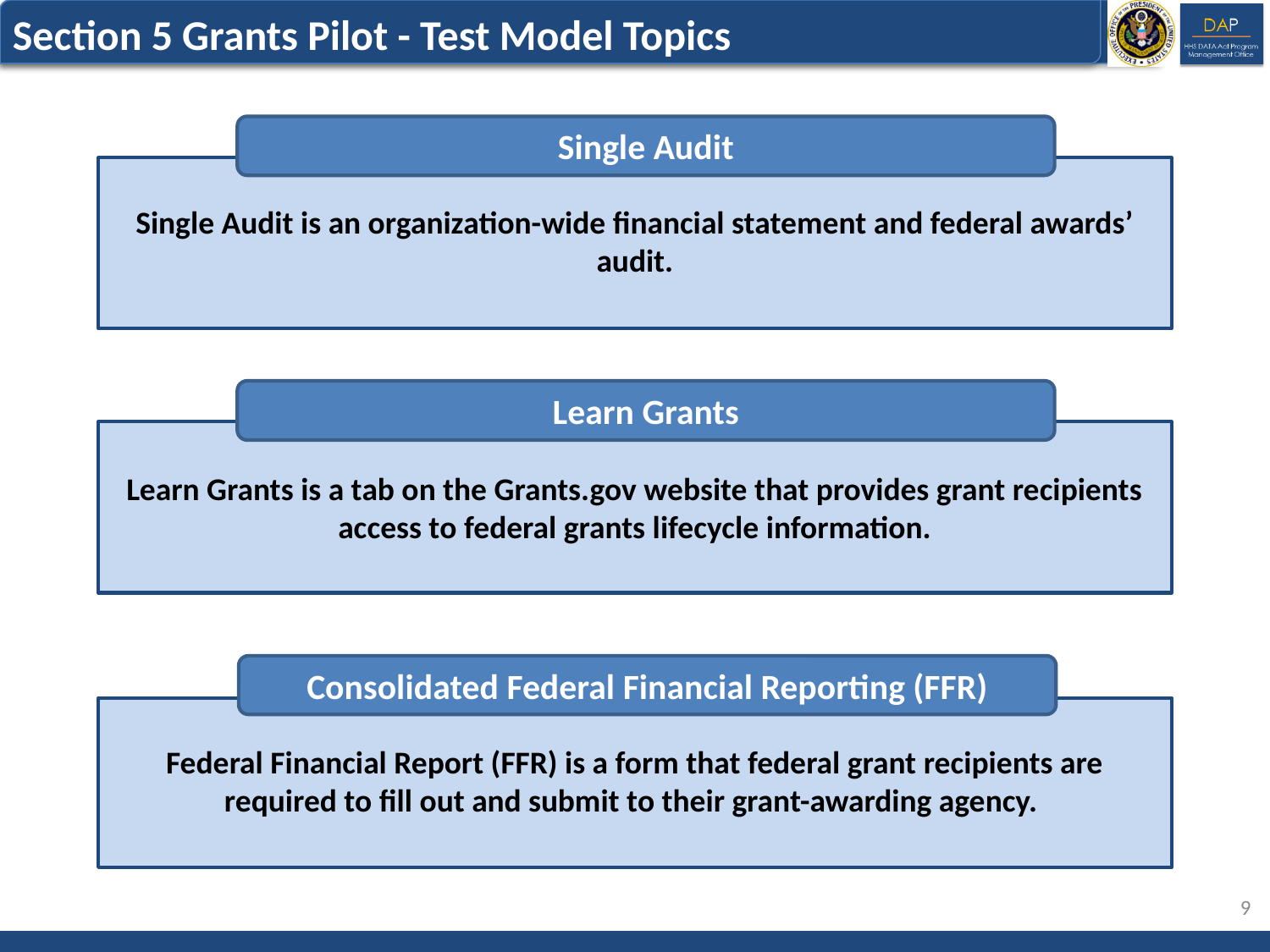

Section 5 Grants Pilot - Test Model Topics
Single Audit

Single Audit is an organization-wide financial statement and federal awards’ audit.
Learn Grants
Learn Grants is a tab on the Grants.gov website that provides grant recipients access to federal grants lifecycle information.
Consolidated Federal Financial Reporting (FFR)

Federal Financial Report (FFR) is a form that federal grant recipients are required to fill out and submit to their grant-awarding agency.
9